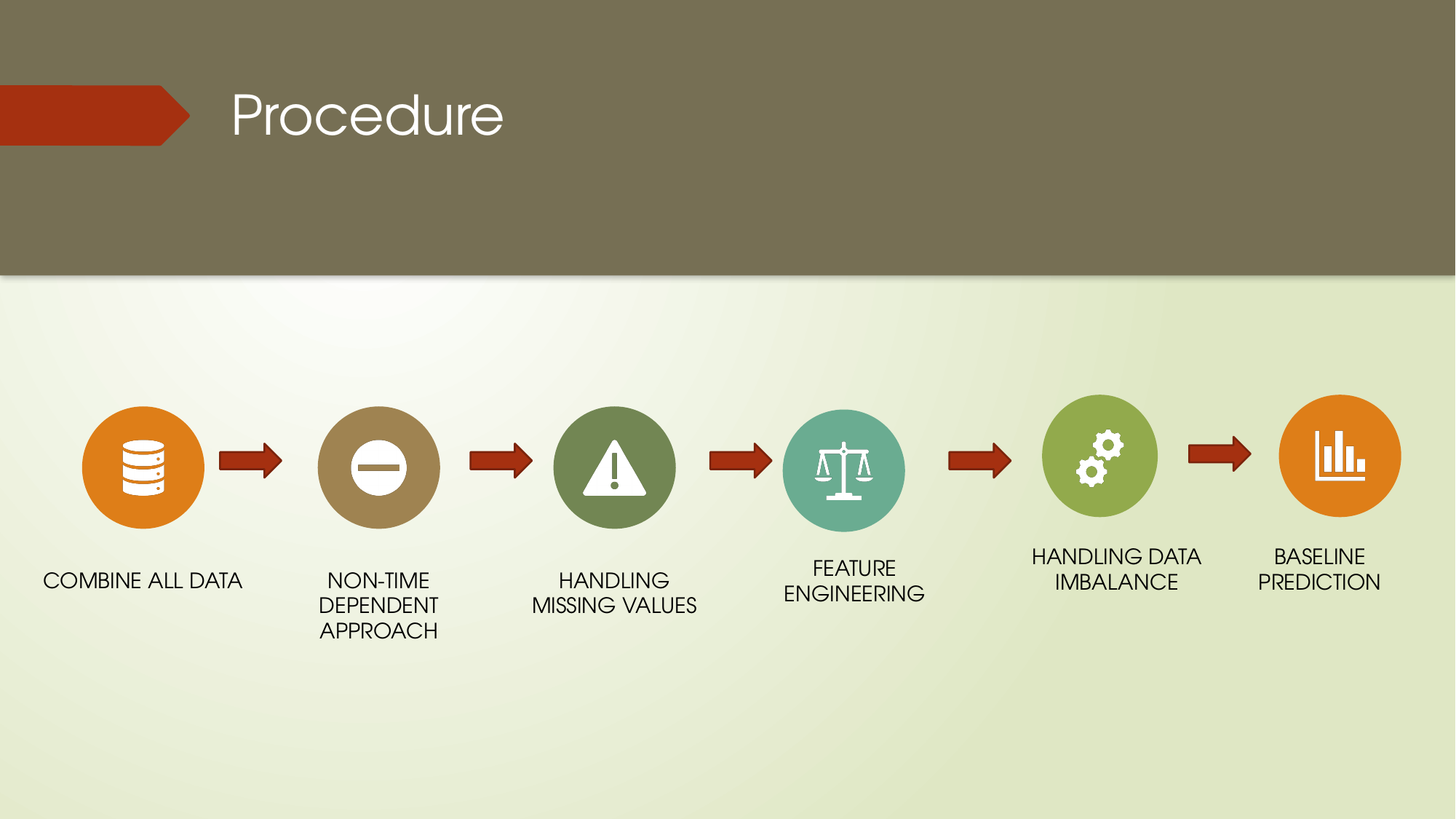

# Procedure

Combine all Data
Non-time dependent approach
Handling Missing Values
Handling Data Imbalance
Baseline prediction
Feature Engineering